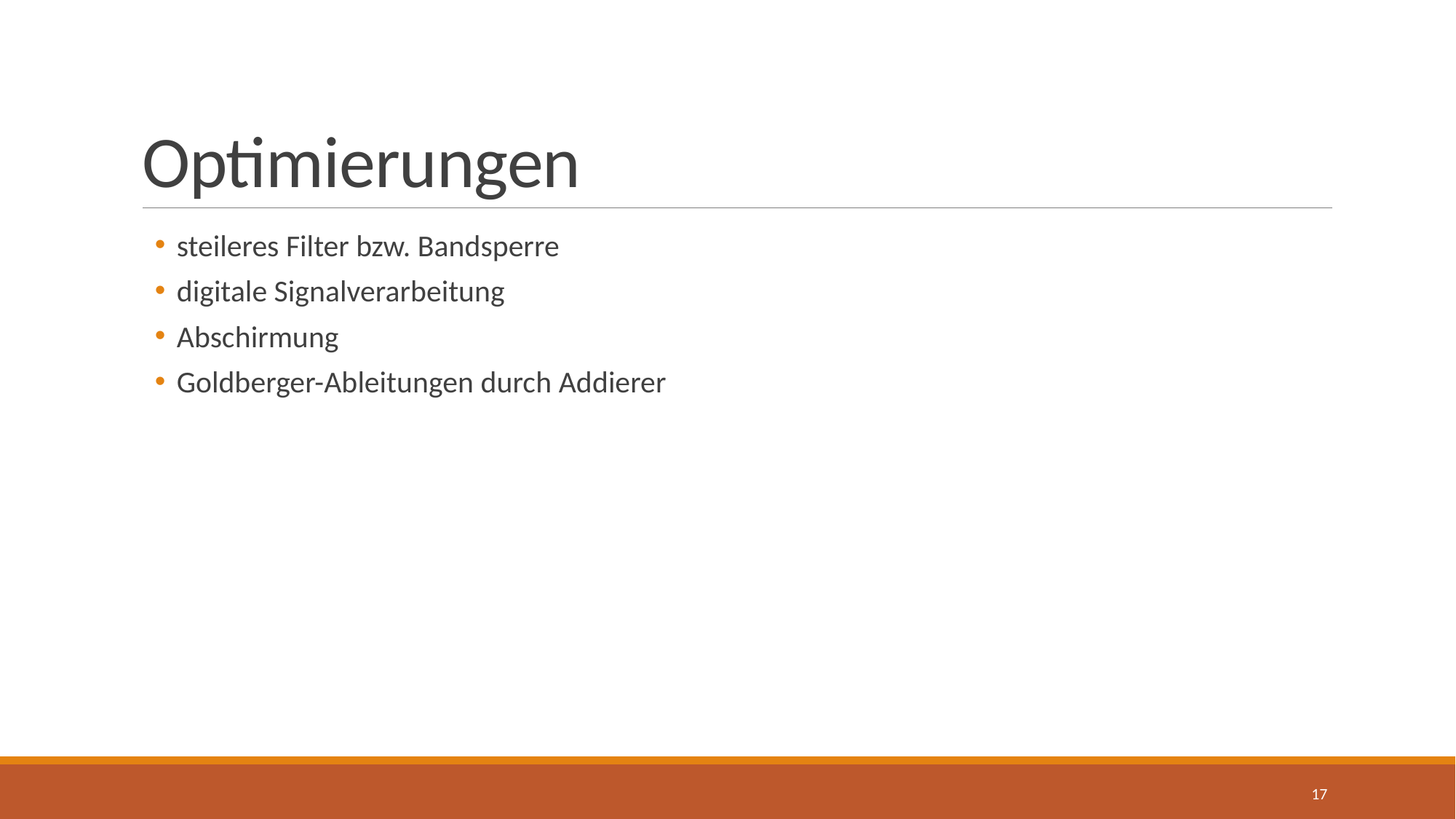

# Optimierungen
steileres Filter bzw. Bandsperre
digitale Signalverarbeitung
Abschirmung
Goldberger-Ableitungen durch Addierer
17